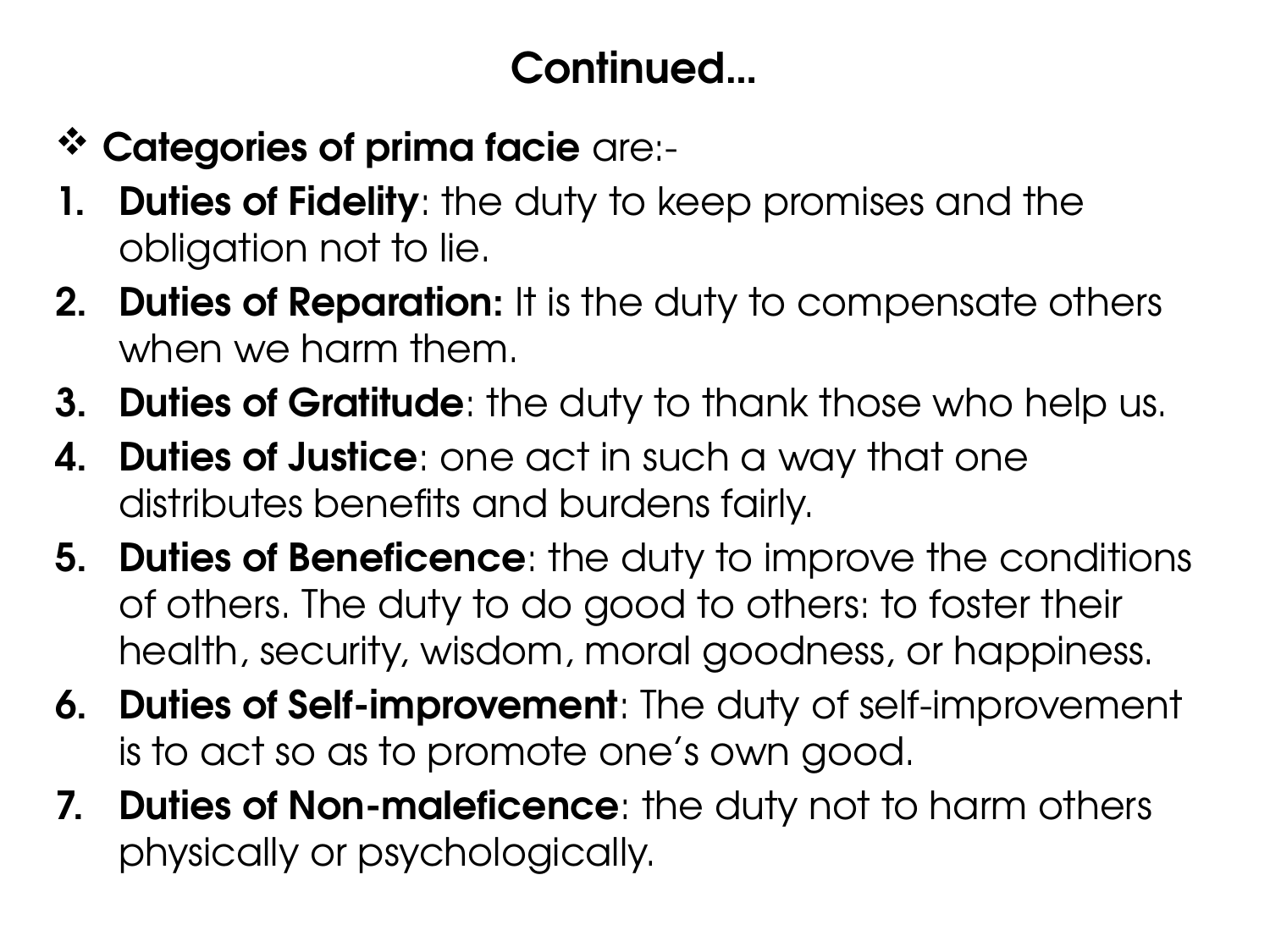

# Continued…
Categories of prima facie are:-
Duties of Fidelity: the duty to keep promises and the obligation not to lie.
Duties of Reparation: It is the duty to compensate others when we harm them.
Duties of Gratitude: the duty to thank those who help us.
Duties of Justice: one act in such a way that one distributes benefits and burdens fairly.
Duties of Beneficence: the duty to improve the conditions of others. The duty to do good to others: to foster their health, security, wisdom, moral goodness, or happiness.
Duties of Self-improvement: The duty of self-improvement is to act so as to promote one’s own good.
Duties of Non-maleficence: the duty not to harm others physically or psychologically.